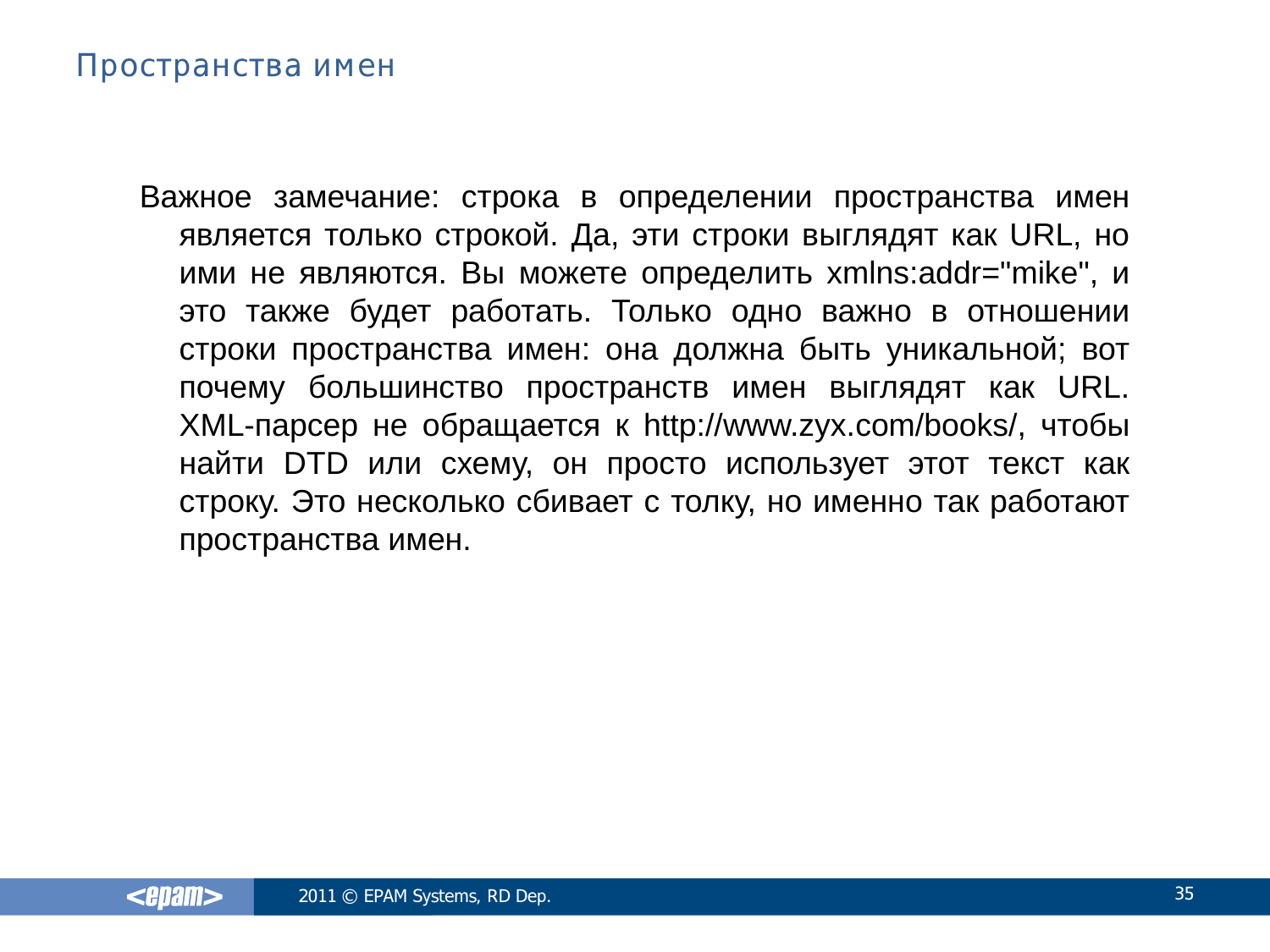

# Пространства имен
Важное замечание: строка в определении пространства имен является только строкой. Да, эти строки выглядят как URL, но ими не являются. Вы можете определить xmlns:addr="mike", и это также будет работать. Только одно важно в отношении строки пространства имен: она должна быть уникальной; вот почему большинство пространств имен выглядят как URL. XML-парсер не обращается к http://www.zyx.com/books/, чтобы найти DTD или схему, он просто использует этот текст как строку. Это несколько сбивает с толку, но именно так работают пространства имен.

35
2011 © EPAM Systems, RD Dep.